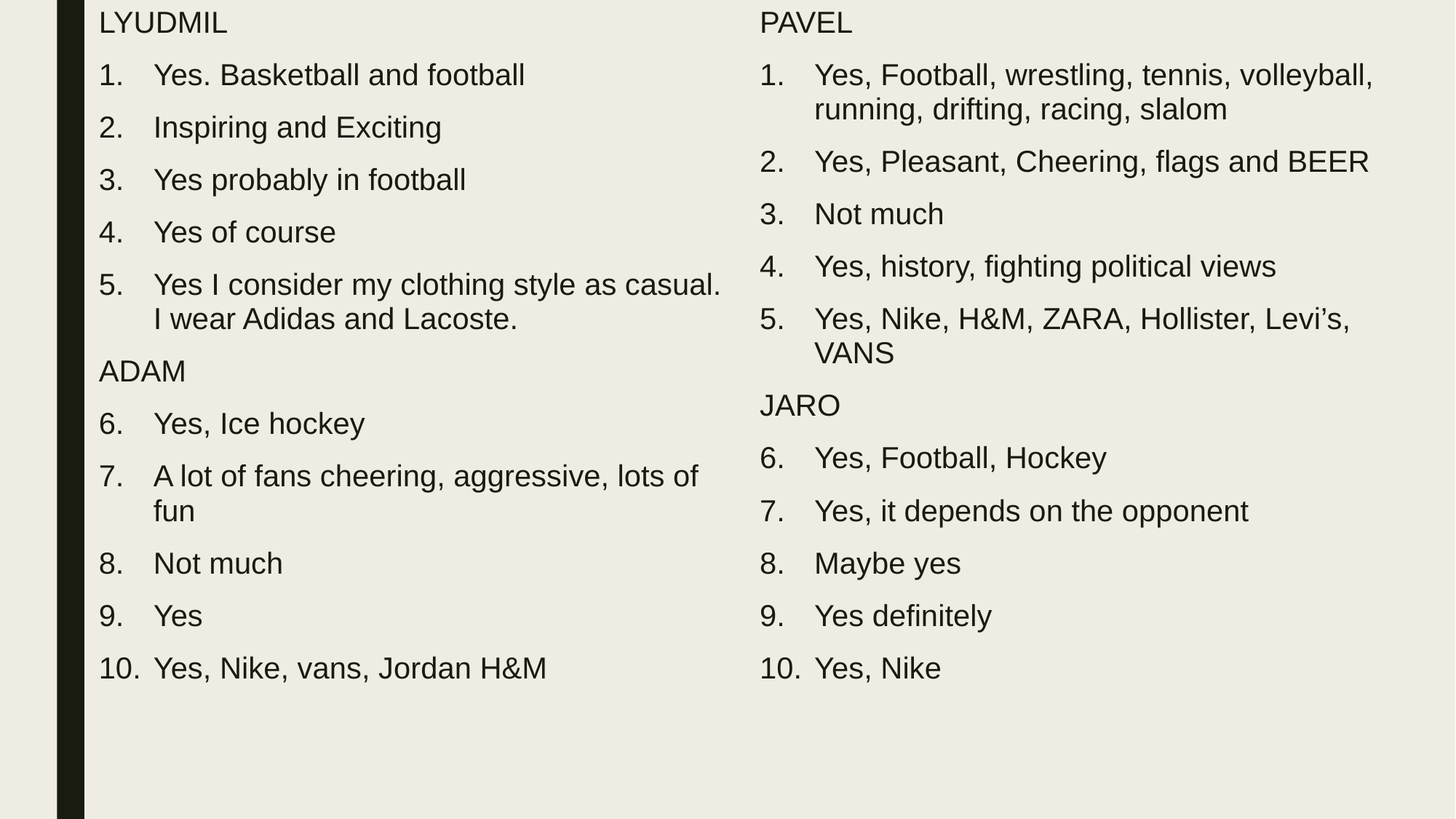

LYUDMIL
Yes. Basketball and football
Inspiring and Exciting
Yes probably in football
Yes of course
Yes I consider my clothing style as casual. I wear Adidas and Lacoste.
ADAM
Yes, Ice hockey
A lot of fans cheering, aggressive, lots of fun
Not much
Yes
Yes, Nike, vans, Jordan H&M
PAVEL
Yes, Football, wrestling, tennis, volleyball, running, drifting, racing, slalom
Yes, Pleasant, Cheering, flags and BEER
Not much
Yes, history, fighting political views
Yes, Nike, H&M, ZARA, Hollister, Levi’s, VANS
JARO
Yes, Football, Hockey
Yes, it depends on the opponent
Maybe yes
Yes definitely
Yes, Nike